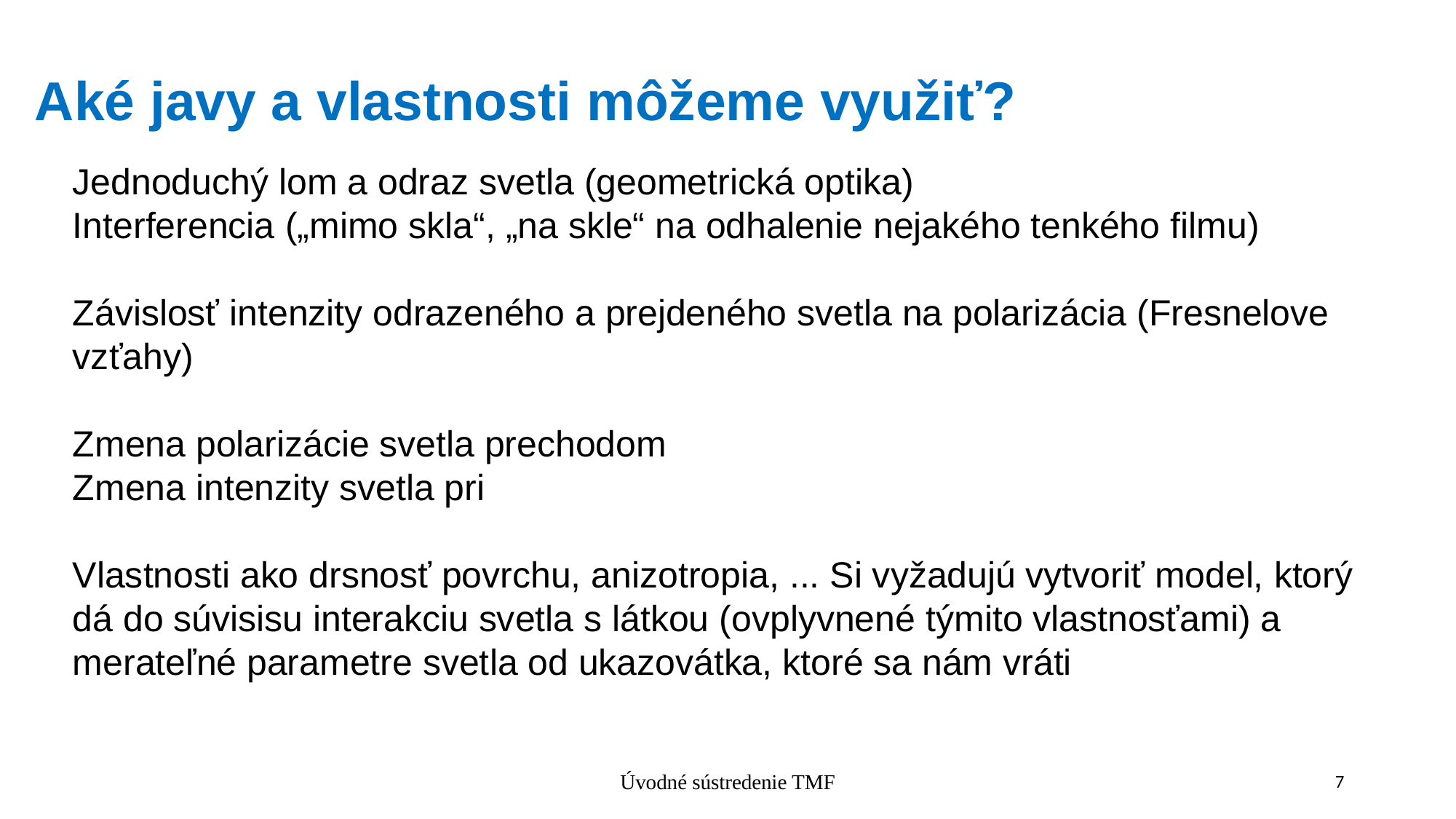

# Aké javy a vlastnosti môžeme využiť?
Jednoduchý lom a odraz svetla (geometrická optika)
Interferencia („mimo skla“, „na skle“ na odhalenie nejakého tenkého filmu)

Závislosť intenzity odrazeného a prejdeného svetla na polarizácia (Fresnelove vzťahy)

Zmena polarizácie svetla prechodom
Zmena intenzity svetla pri

Vlastnosti ako drsnosť povrchu, anizotropia, ... Si vyžadujú vytvoriť model, ktorý dá do súvisisu interakciu svetla s látkou (ovplyvnené týmito vlastnosťami) a merateľné parametre svetla od ukazovátka, ktoré sa nám vráti

Úvodné sústredenie TMF
7